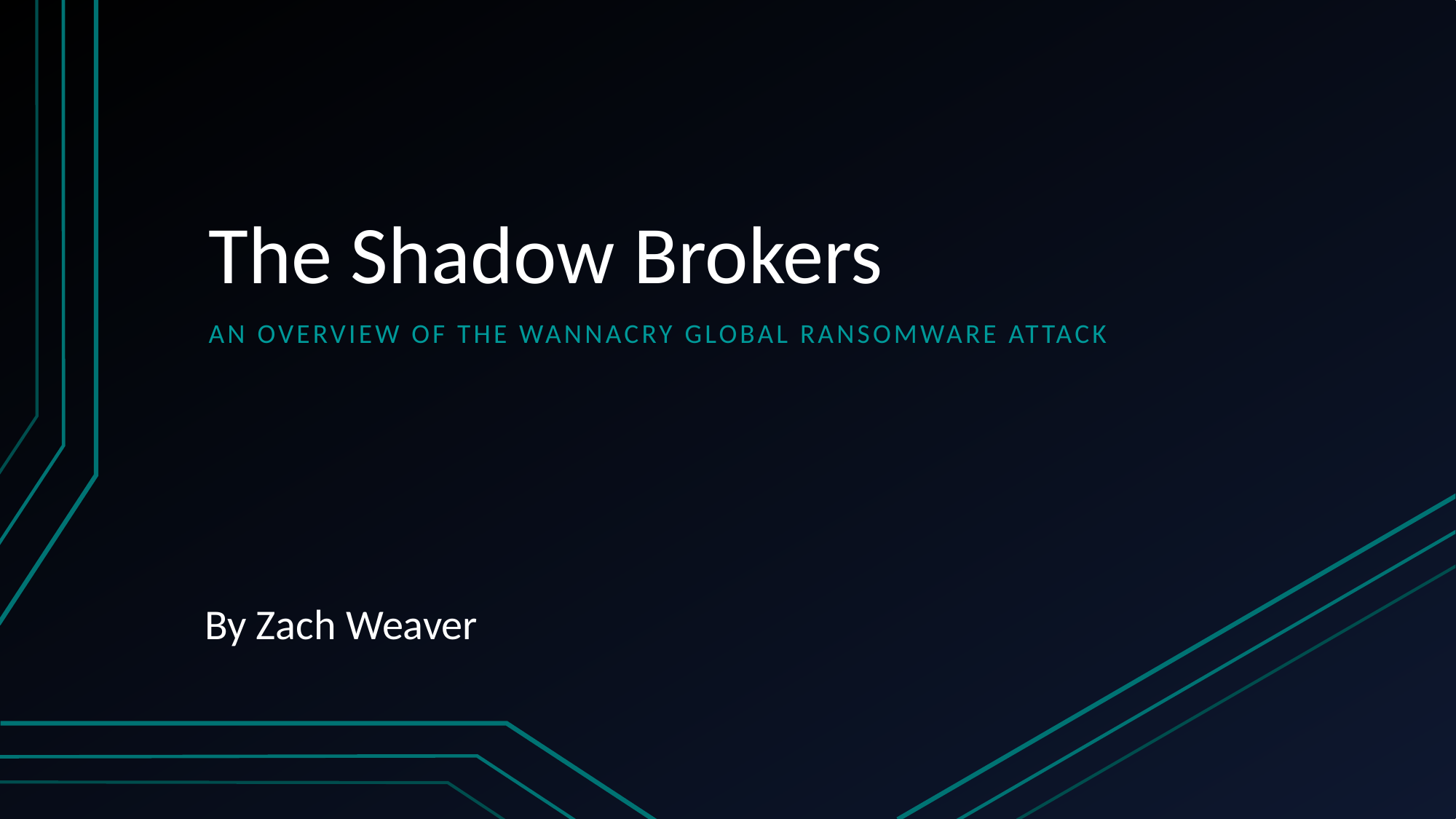

# The Shadow Brokers
An Overview of the WannaCry global ransomware attack
By Zach Weaver